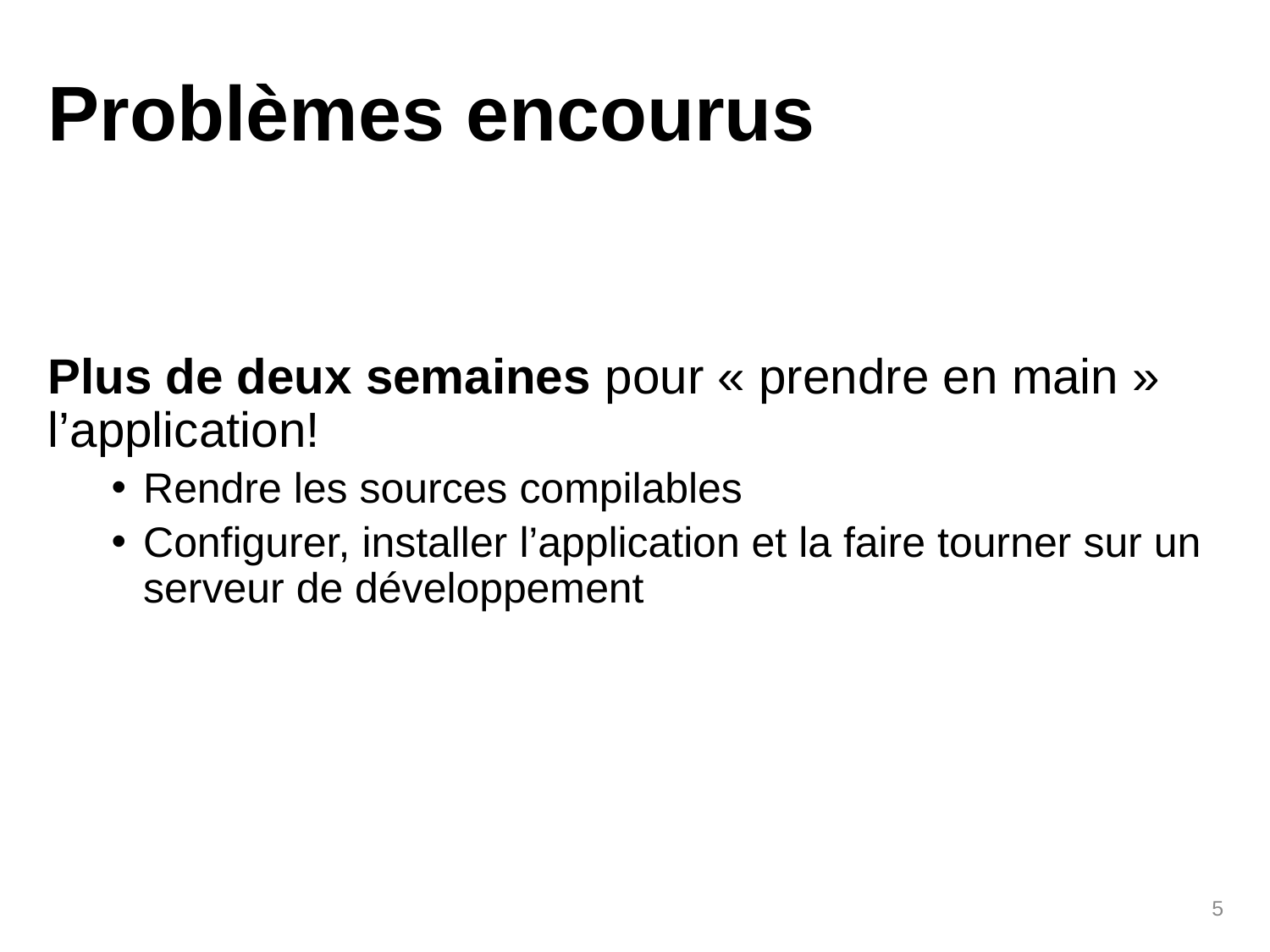

# Problèmes encourus
Plus de deux semaines pour « prendre en main » l’application!
Rendre les sources compilables
Configurer, installer l’application et la faire tourner sur un serveur de développement
5